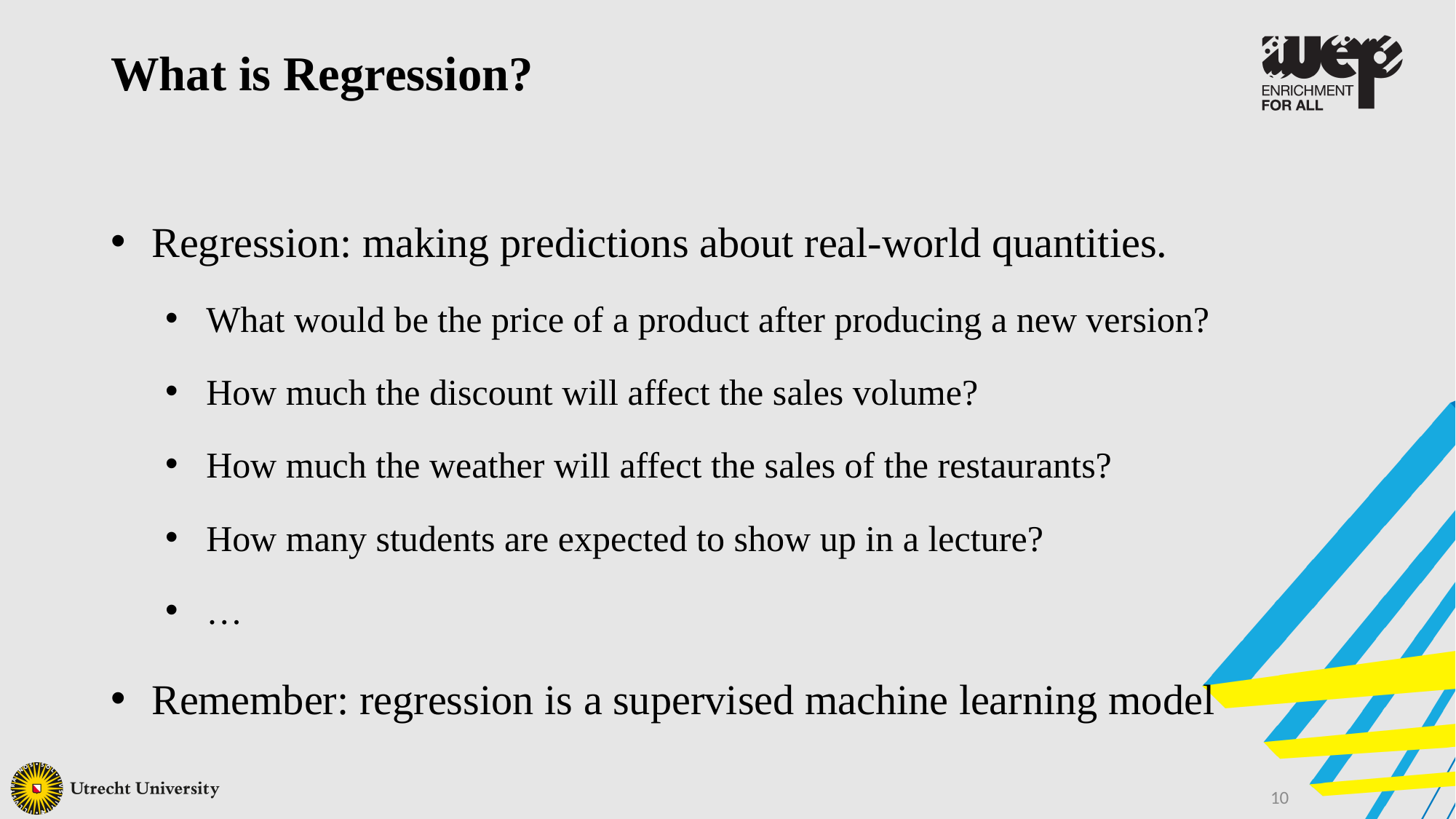

What is Regression?
Regression: making predictions about real-world quantities.
What would be the price of a product after producing a new version?
How much the discount will affect the sales volume?
How much the weather will affect the sales of the restaurants?
How many students are expected to show up in a lecture?
…
Remember: regression is a supervised machine learning model
10